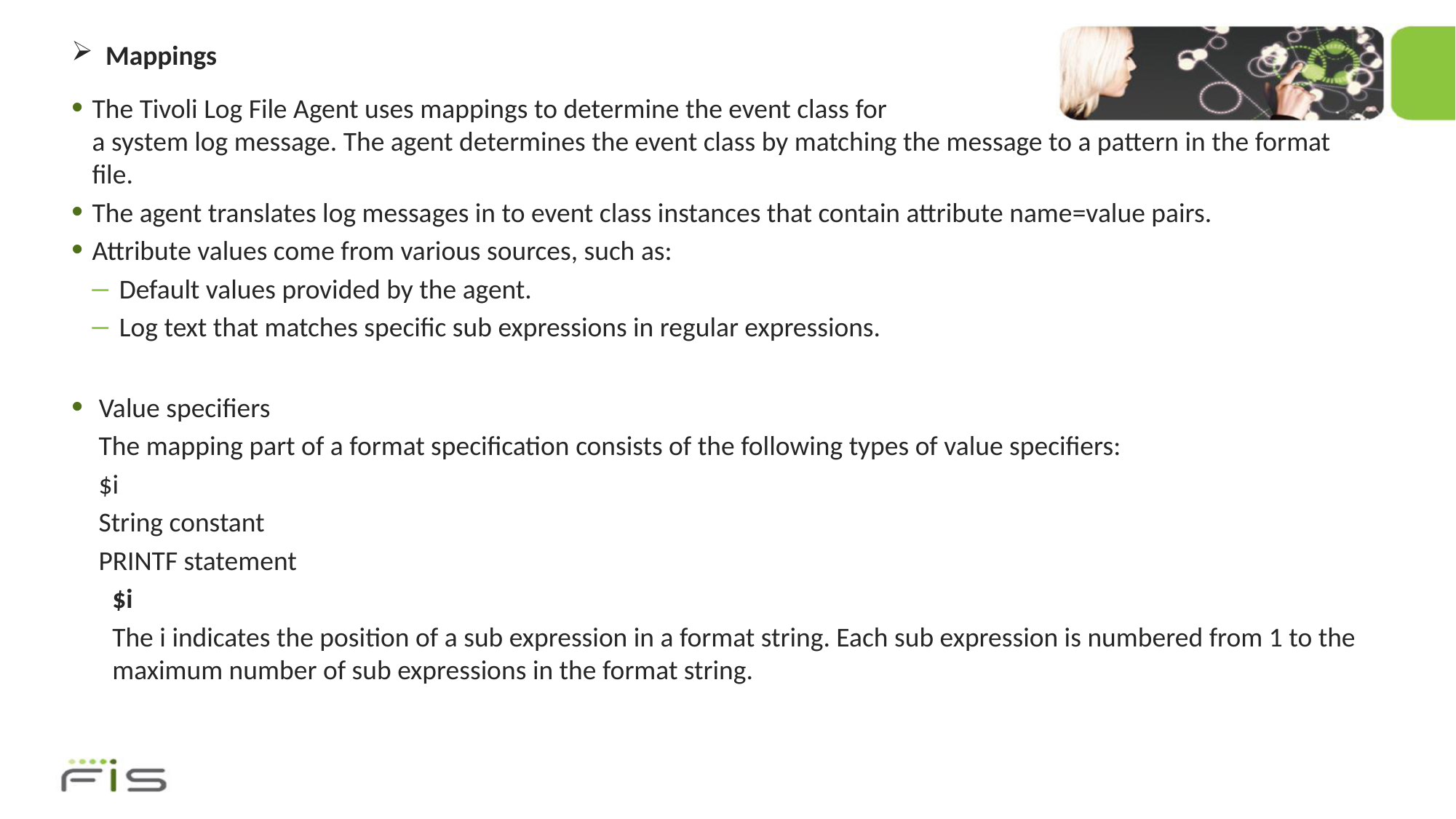

# Mappings
The Tivoli Log File Agent uses mappings to determine the event class for
a system log message. The agent determines the event class by matching the message to a pattern in the format file.
The agent translates log messages in to event class instances that contain attribute name=value pairs.
Attribute values come from various sources, such as:
Default values provided by the agent.
Log text that matches specific sub expressions in regular expressions.

Value specifiers
The mapping part of a format specification consists of the following types of value specifiers:
$i
String constant
PRINTF statement
$i
The i indicates the position of a sub expression in a format string. Each sub expression is numbered from 1 to the maximum number of sub expressions in the format string.